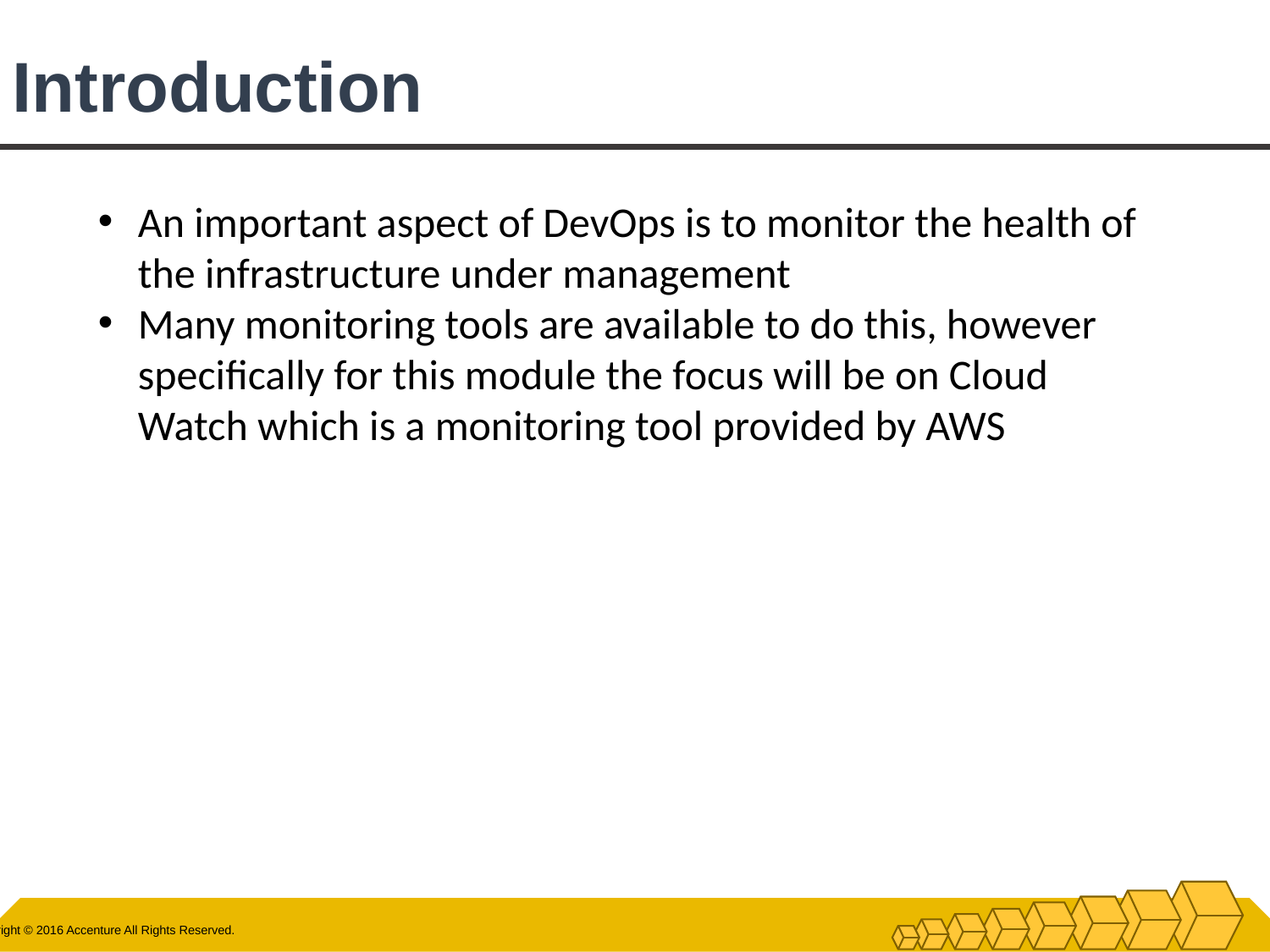

# Introduction
An important aspect of DevOps is to monitor the health of the infrastructure under management
Many monitoring tools are available to do this, however specifically for this module the focus will be on Cloud Watch which is a monitoring tool provided by AWS